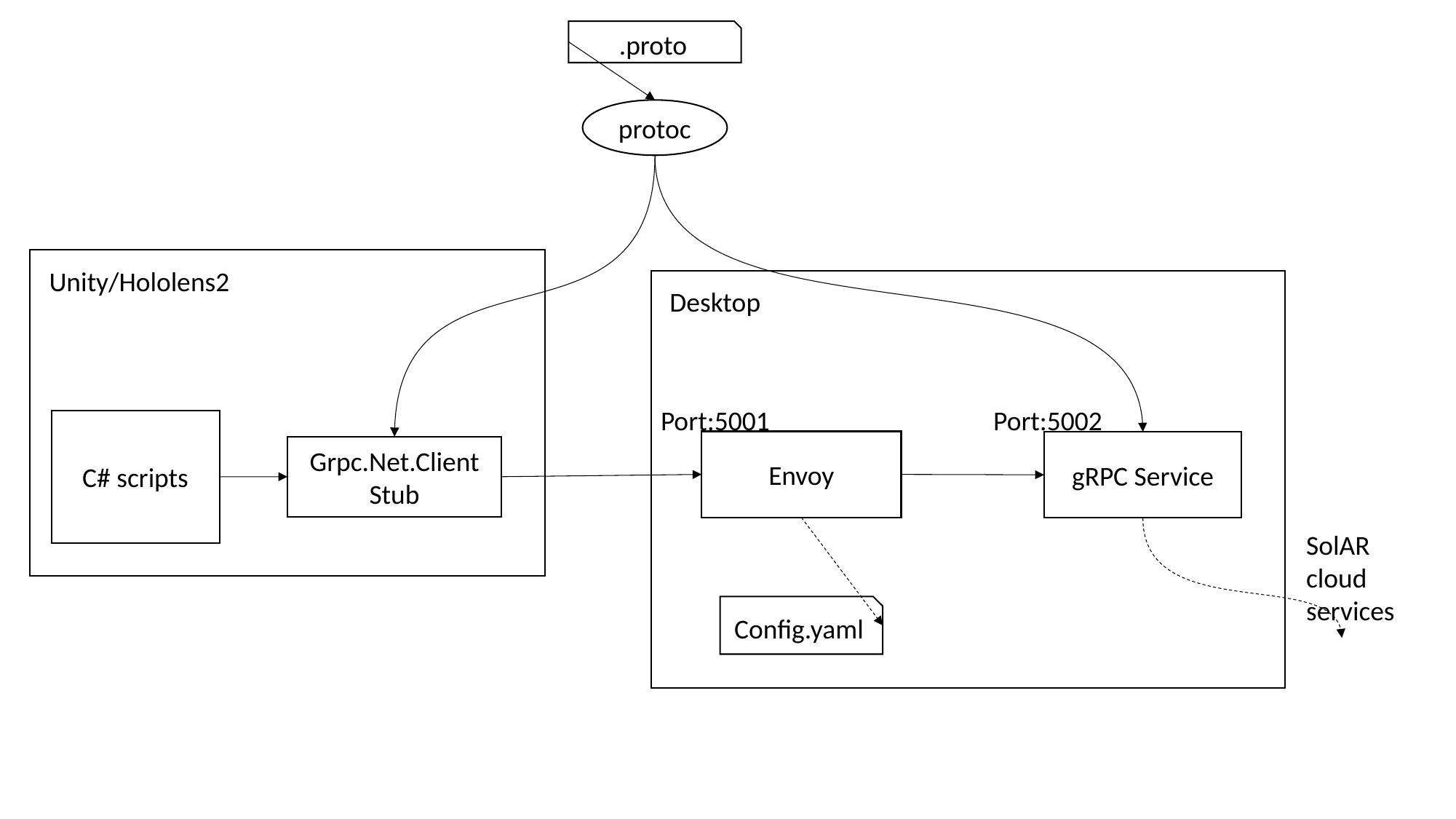

.proto
protoc

Unity/Hololens2

Desktop
Port:5001
Port:5002
C# scripts
Envoy
gRPC Service
Grpc.Net.Client Stub
SolAR cloud services
Config.yaml